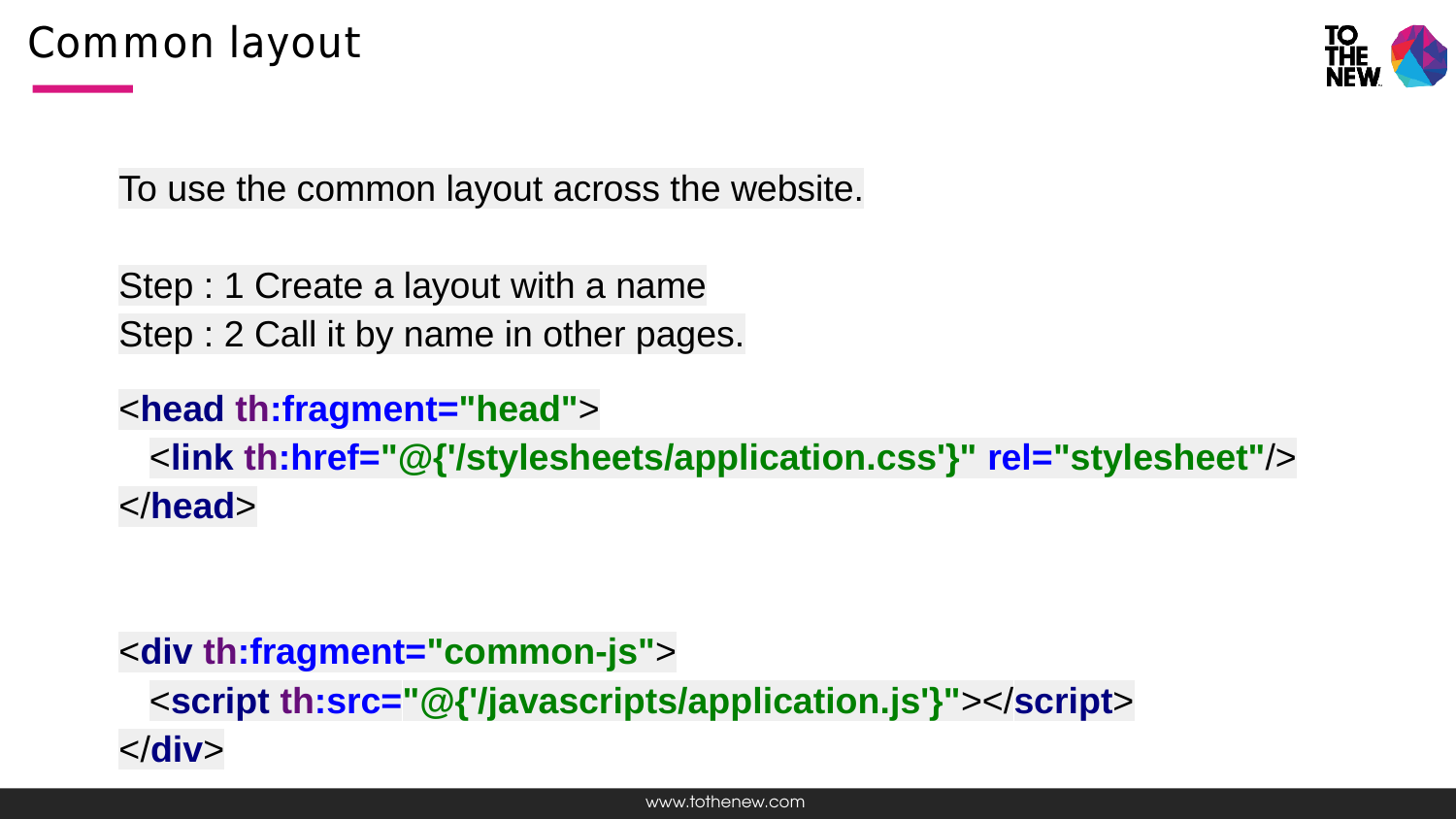

# Common layout

To use the common layout across the website.

Step : 1 Create a layout with a name
Step : 2 Call it by name in other pages.

<head th:fragment="head">
   <link th:href="@{'/stylesheets/application.css'}" rel="stylesheet"/>
</head>

<div th:fragment="common-js">
   <script th:src="@{'/javascripts/application.js'}"></script>
</div>